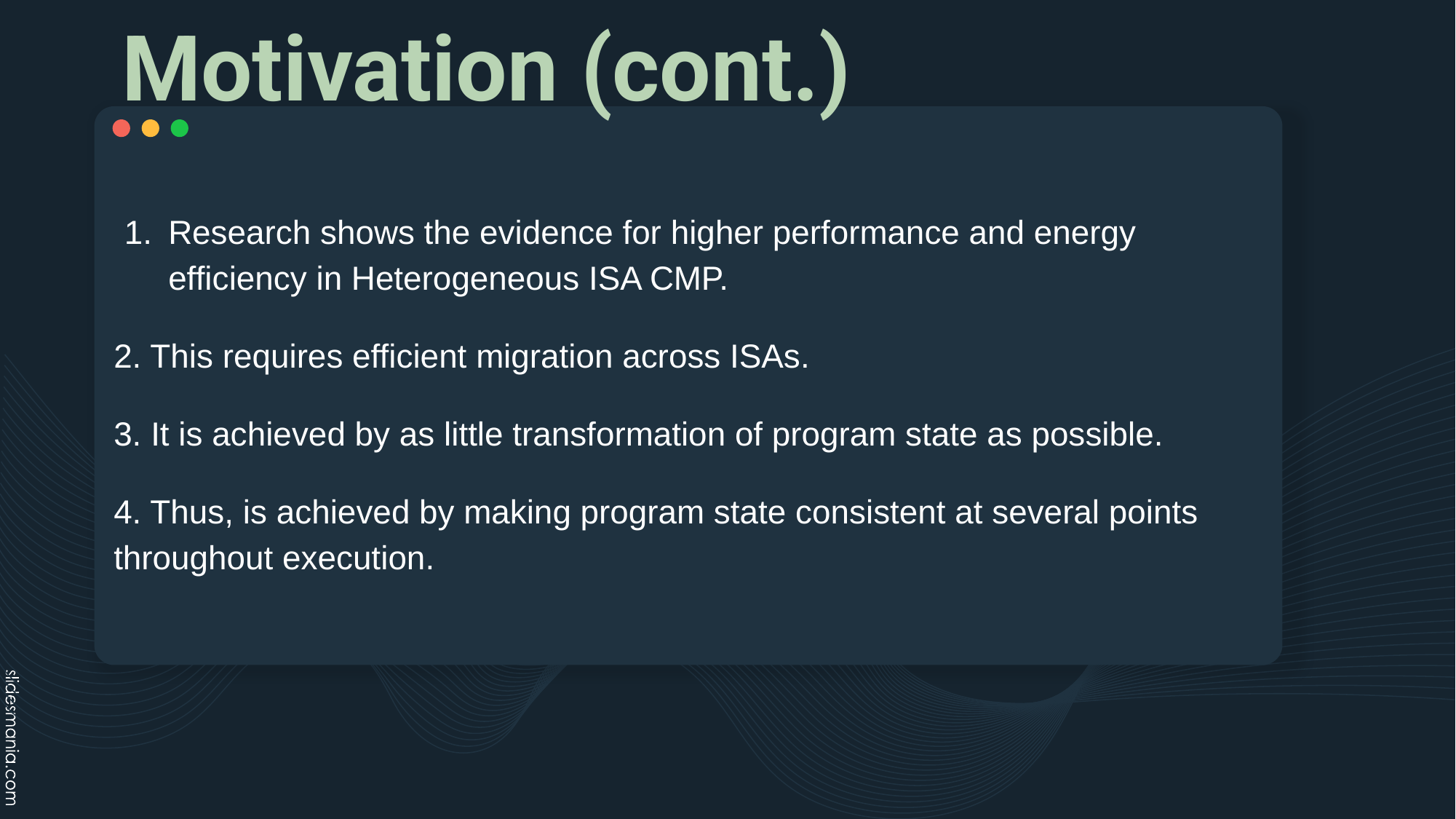

# Motivation (cont.)
Research shows the evidence for higher performance and energy efficiency in Heterogeneous ISA CMP.
2. This requires efficient migration across ISAs.
3. It is achieved by as little transformation of program state as possible.
4. Thus, is achieved by making program state consistent at several points throughout execution.